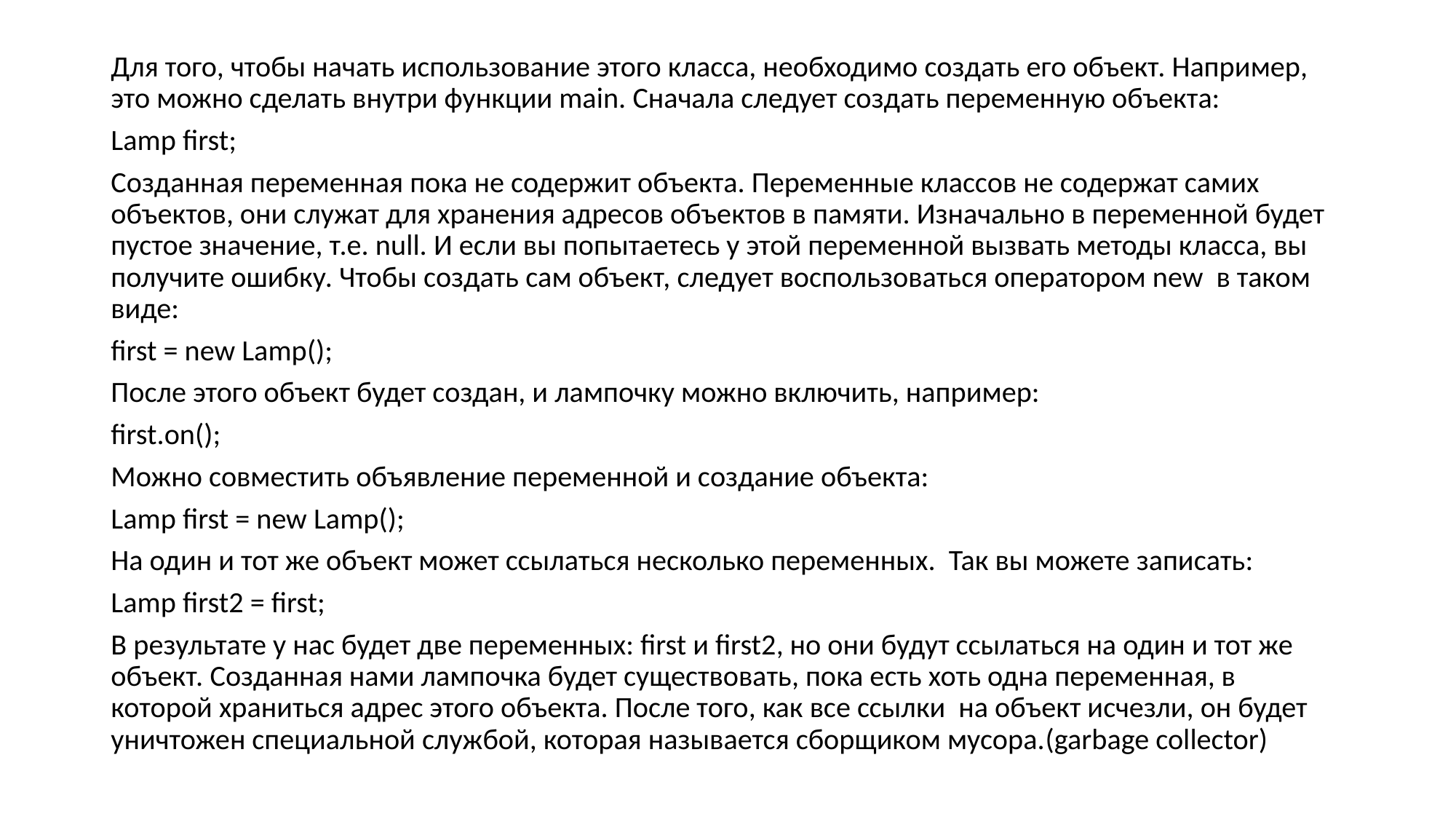

Для того, чтобы начать использование этого класса, необходимо создать его объект. Например, это можно сделать внутри функции main. Сначала следует создать переменную объекта:
Lamp first;
Созданная переменная пока не содержит объекта. Переменные классов не содержат самих объектов, они служат для хранения адресов объектов в памяти. Изначально в переменной будет пустое значение, т.е. null. И если вы попытаетесь у этой переменной вызвать методы класса, вы получите ошибку. Чтобы создать сам объект, следует воспользоваться оператором new  в таком виде:
first = new Lamp();
После этого объект будет создан, и лампочку можно включить, например:
first.on();
Можно совместить объявление переменной и создание объекта:
Lamp first = new Lamp();
На один и тот же объект может ссылаться несколько переменных.  Так вы можете записать:
Lamp first2 = first;
В результате у нас будет две переменных: first и first2, но они будут ссылаться на один и тот же объект. Созданная нами лампочка будет существовать, пока есть хоть одна переменная, в которой храниться адрес этого объекта. После того, как все ссылки  на объект исчезли, он будет уничтожен специальной службой, которая называется сборщиком мусора.(garbage collector)